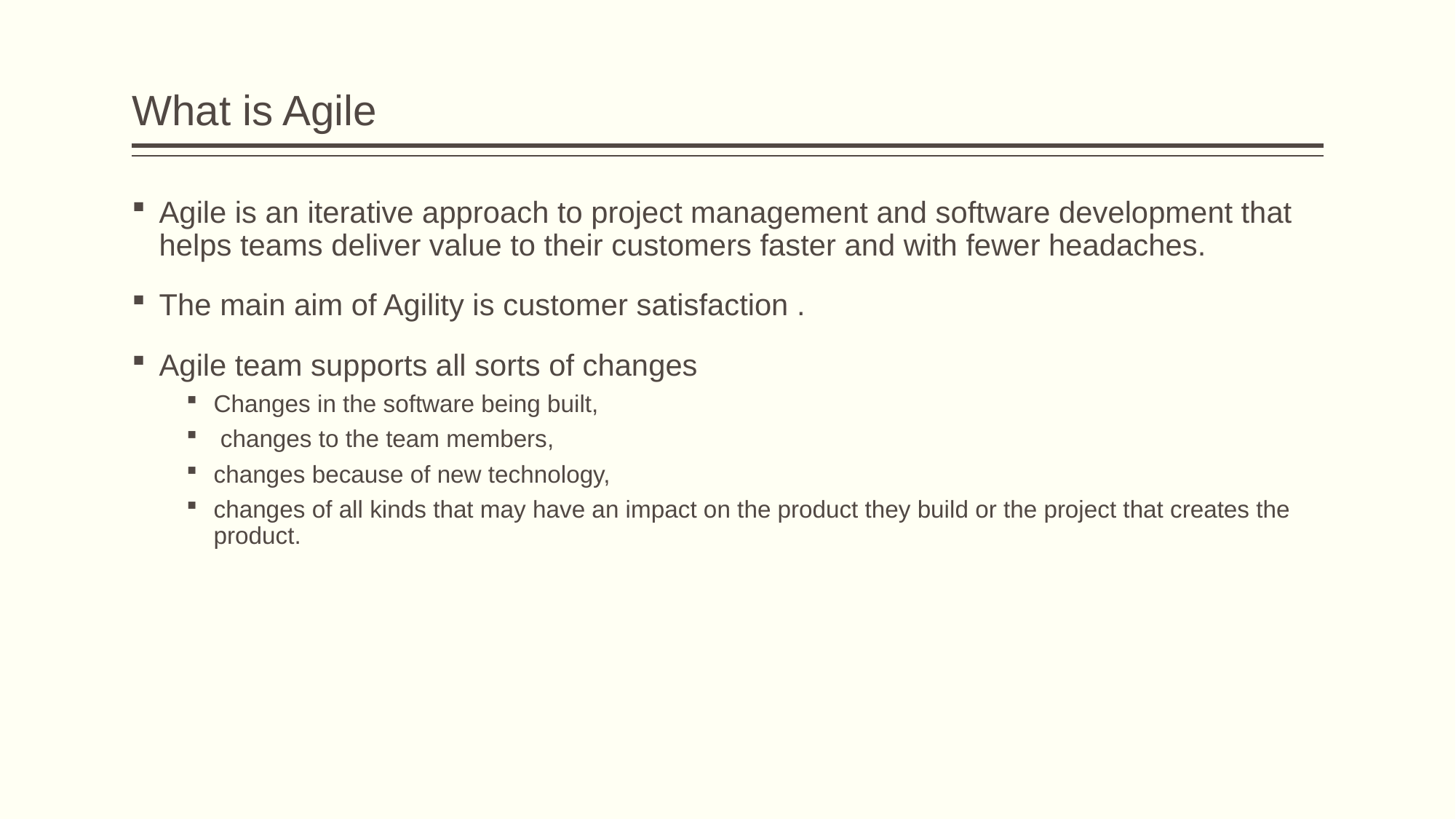

# What is Agile
Agile is an iterative approach to project management and software development that helps teams deliver value to their customers faster and with fewer headaches.
The main aim of Agility is customer satisfaction .
Agile team supports all sorts of changes
Changes in the software being built,
 changes to the team members,
changes because of new technology,
changes of all kinds that may have an impact on the product they build or the project that creates the product.